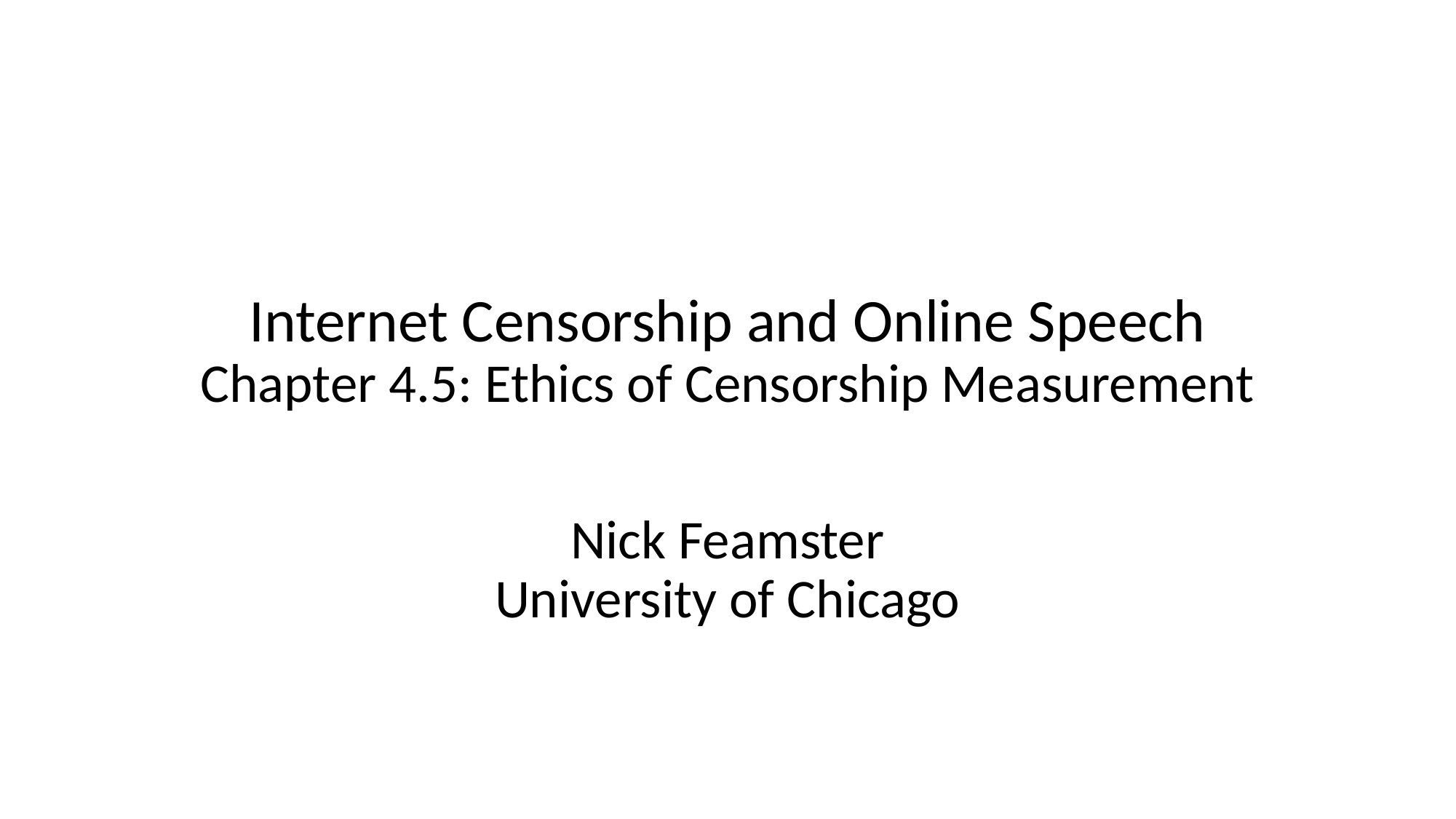

# Internet Censorship and Online Speech Chapter 4.5: Ethics of Censorship Measurement
Nick Feamster
University of Chicago